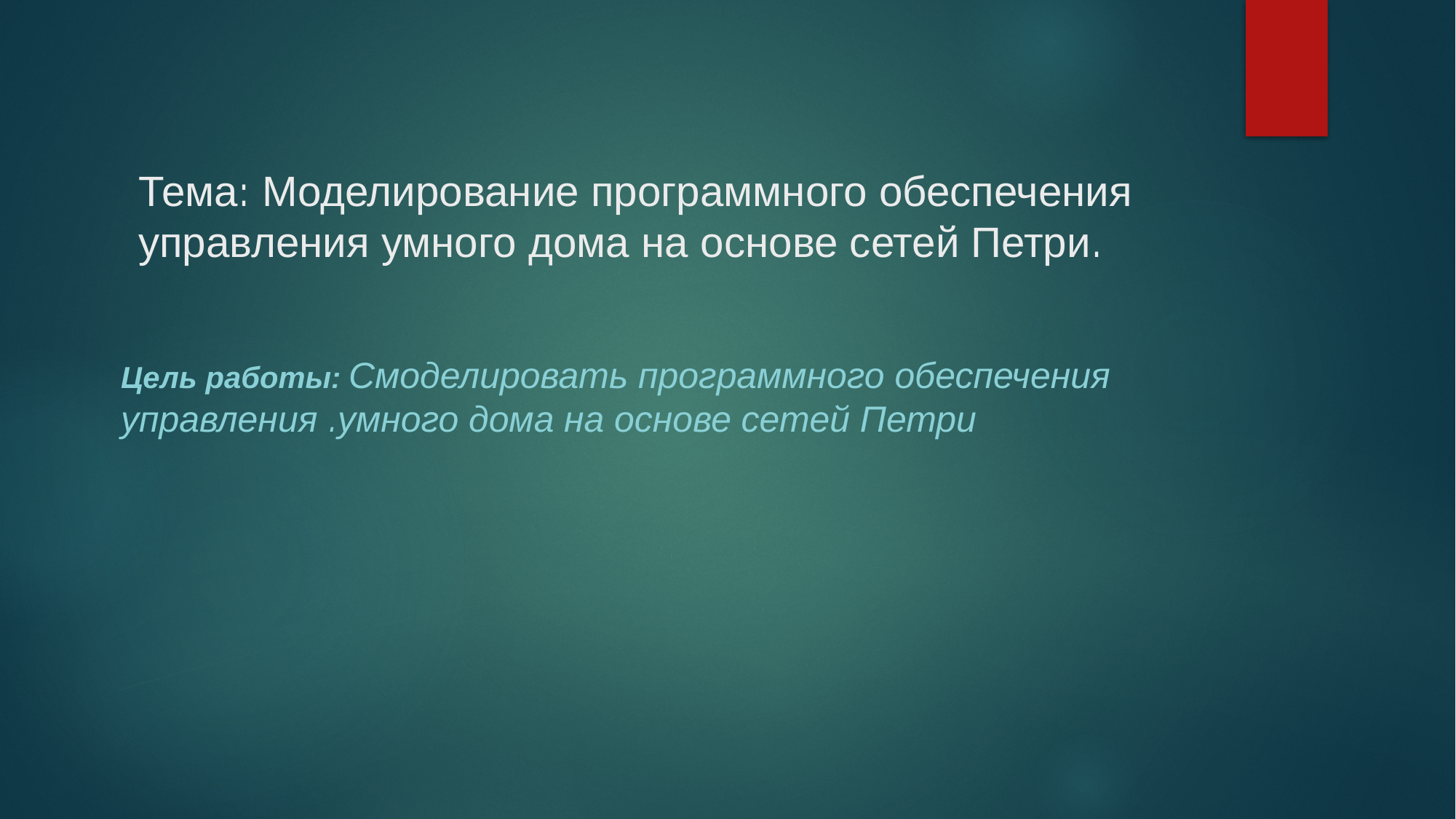

# Тема: Моделирование программного обеспечения управления умного дома на основе сетей Петри.
Цель работы: Смоделировать программного обеспечения управления .умного дома на основе сетей Петри